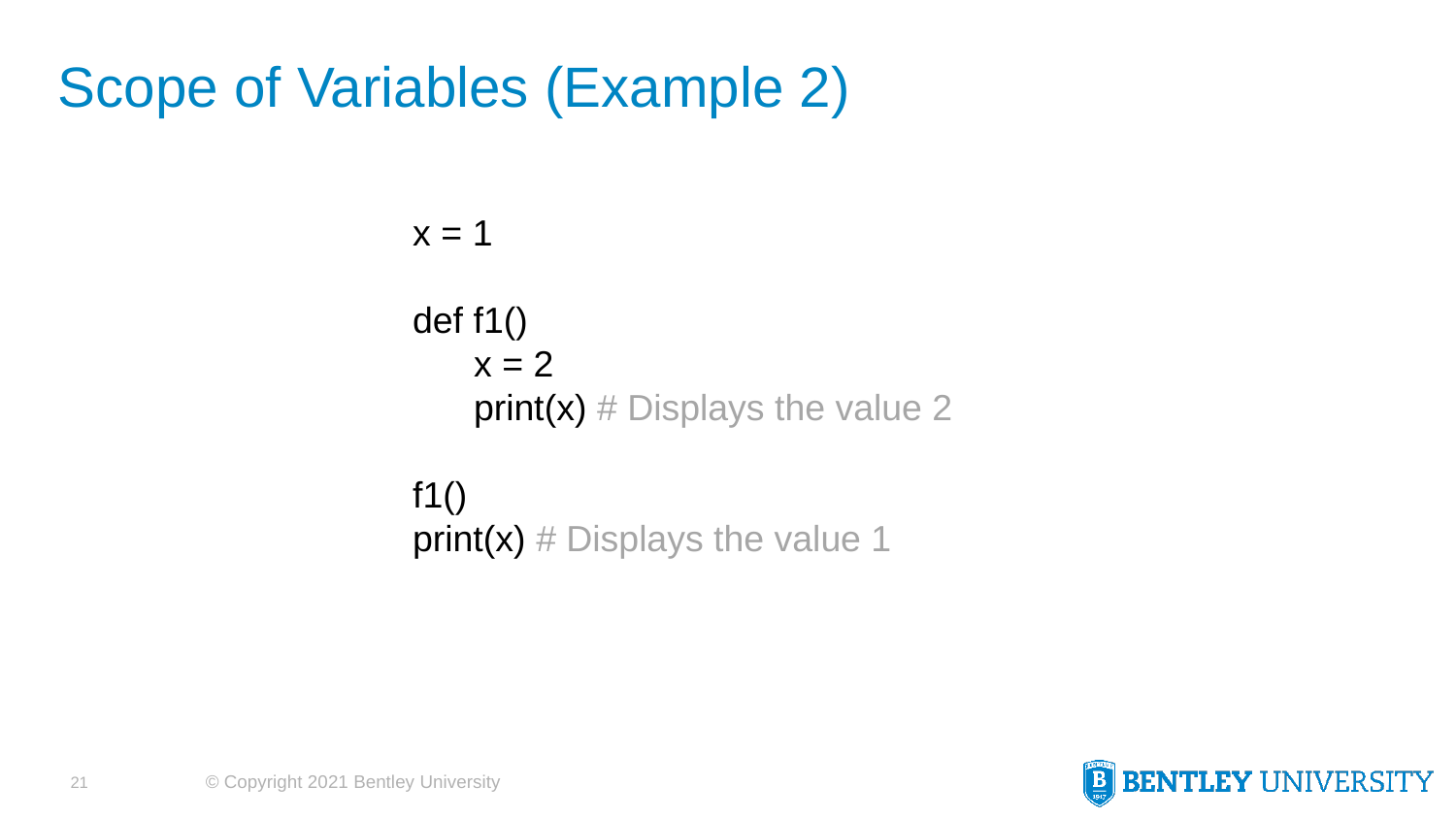

# Scope of Variables (Example 2)
x = 1

def f1()
      x = 2
      print(x) # Displays the value 2

f1()
print(x) # Displays the value 1